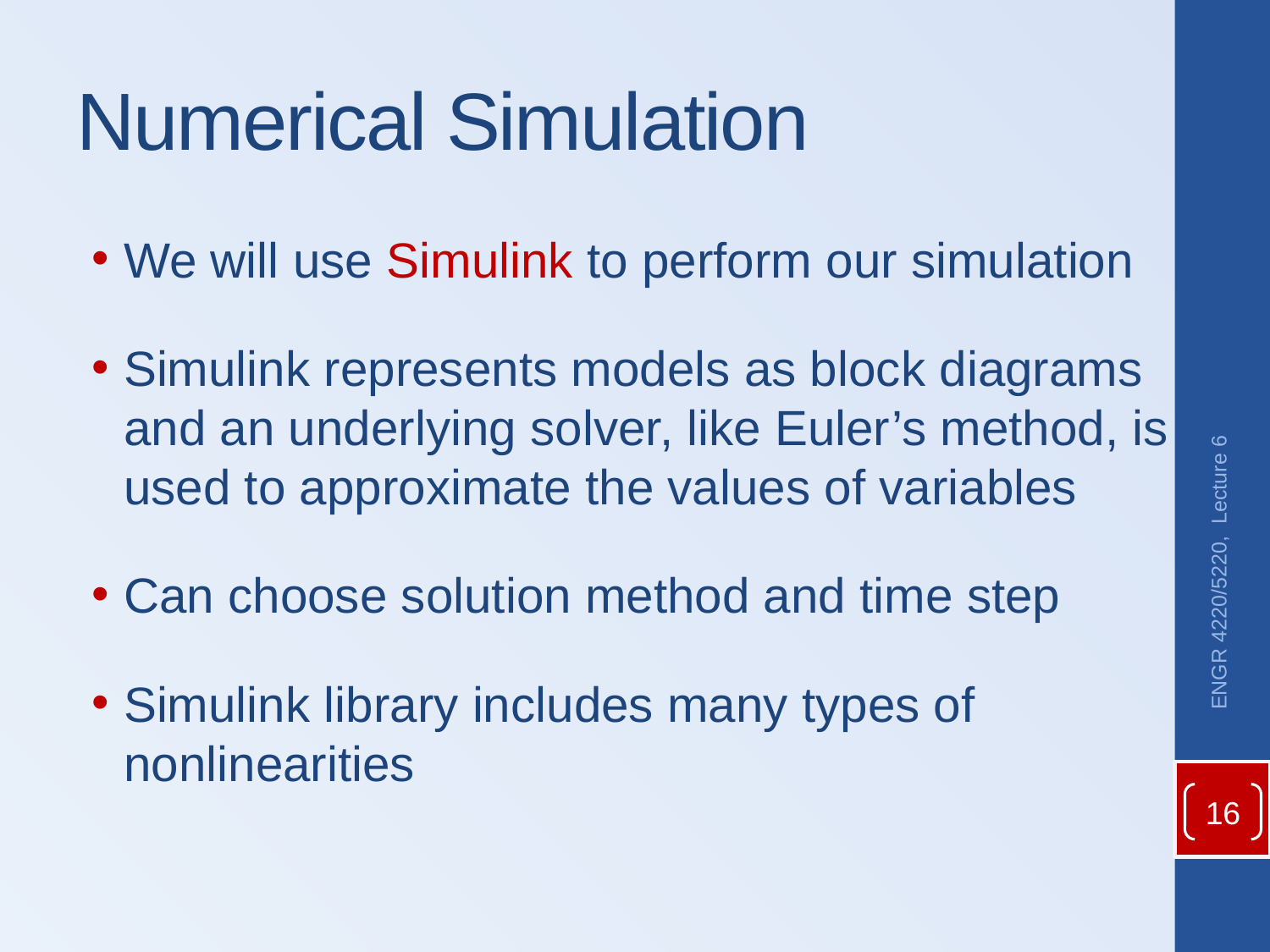

# Numerical Simulation
We will use Simulink to perform our simulation

Simulink represents models as block diagrams and an underlying solver, like Euler’s method, is used to approximate the values of variables

Can choose solution method and time step

Simulink library includes many types of nonlinearities
ENGR 4220/5220,  Lecture 6
16